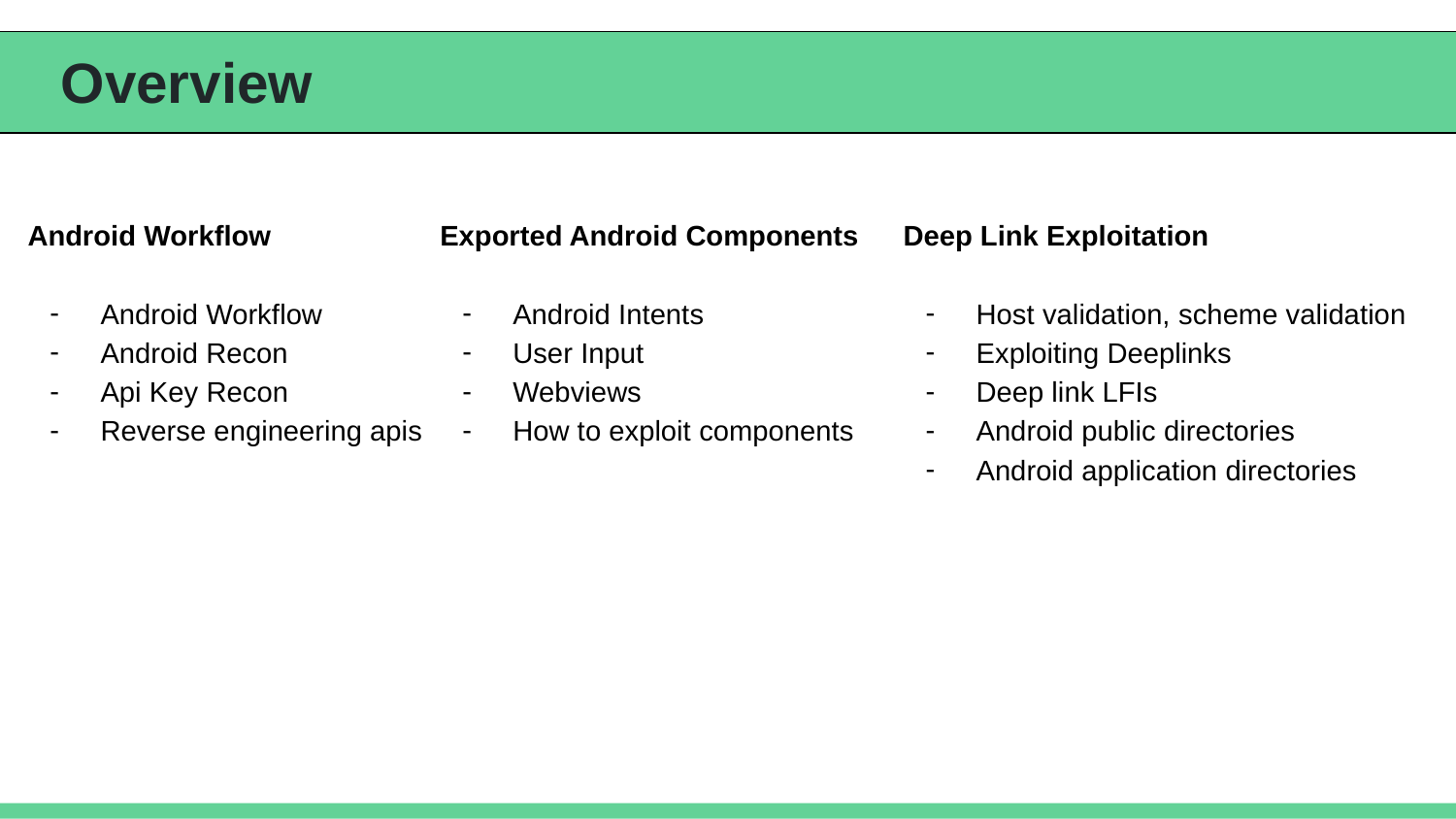

# Overview
Android Workflow

Android Workflow
Android Recon
Api Key Recon
Reverse engineering apis

Exported Android Components

Android Intents
User Input
Webviews
How to exploit components

Deep Link Exploitation

Host validation, scheme validation
Exploiting Deeplinks
Deep link LFIs
Android public directories
Android application directories